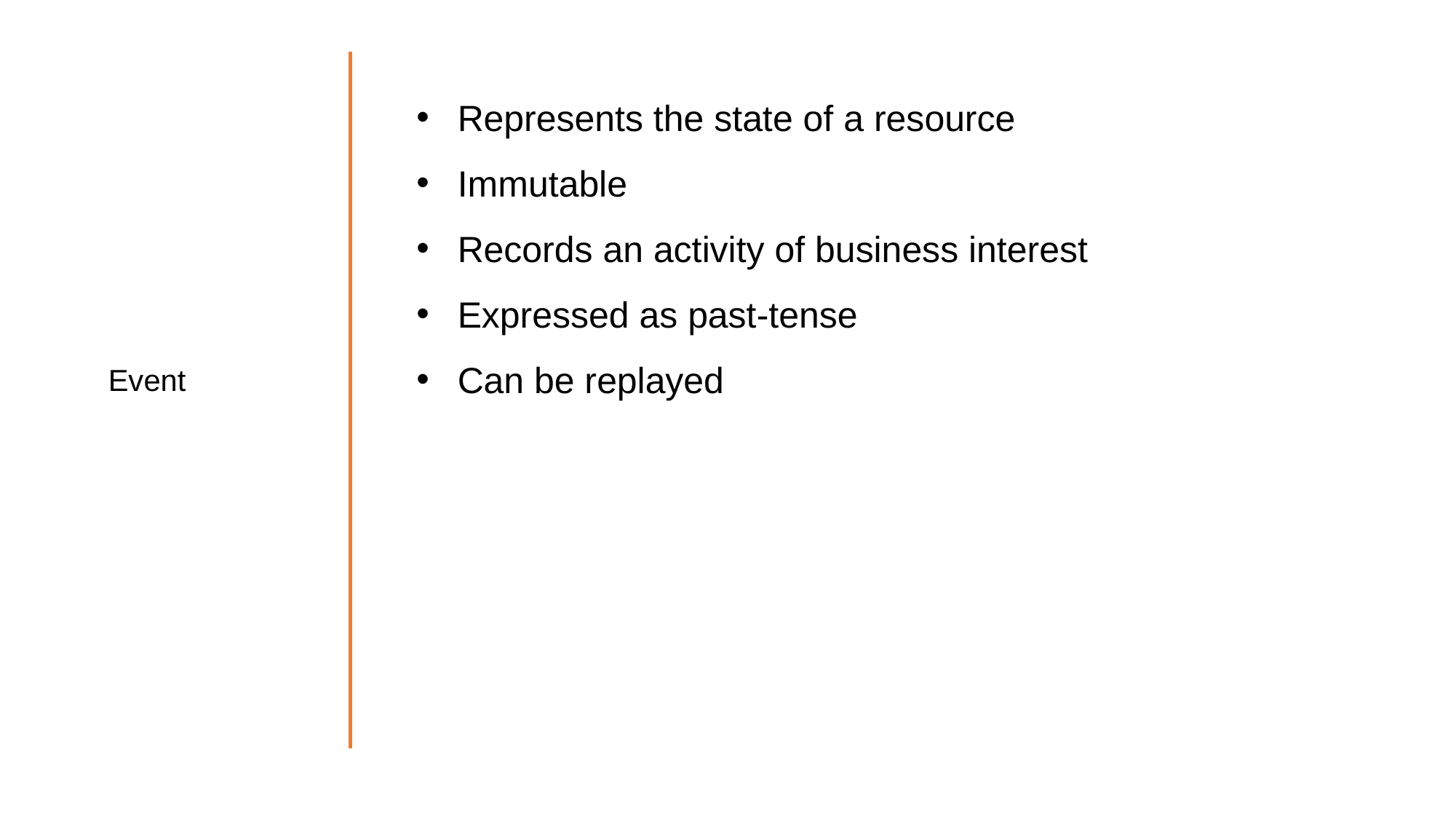

Represents the state of a resource
Immutable
Records an activity of business interest
Expressed as past-tense
Can be replayed
Event